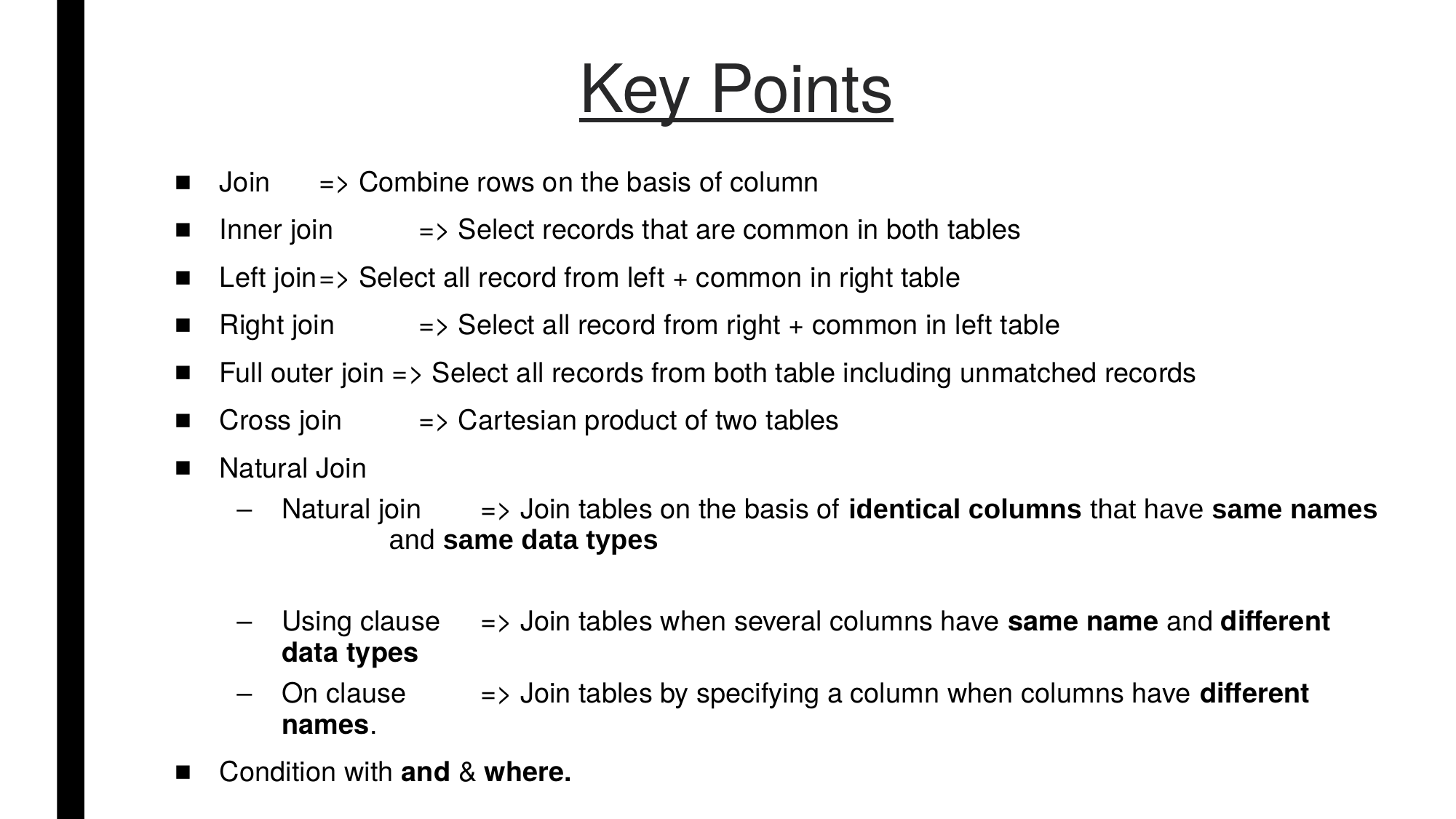

# Key Points
Join		=> Combine rows on the basis of column
Inner join	=> Select records that are common in both tables
Left join	=> Select all record from left + common in right table
Right join	=> Select all record from right + common in left table
Full outer join => Select all records from both table including unmatched records
Cross join	=> Cartesian product of two tables
Natural Join
Natural join 	=> Join tables on the basis of identical columns that have same names			 and same data types

Using clause	=> Join tables when several columns have same name and different 			data types
On clause	=> Join tables by specifying a column when columns have different 				names.
Condition with and & where.